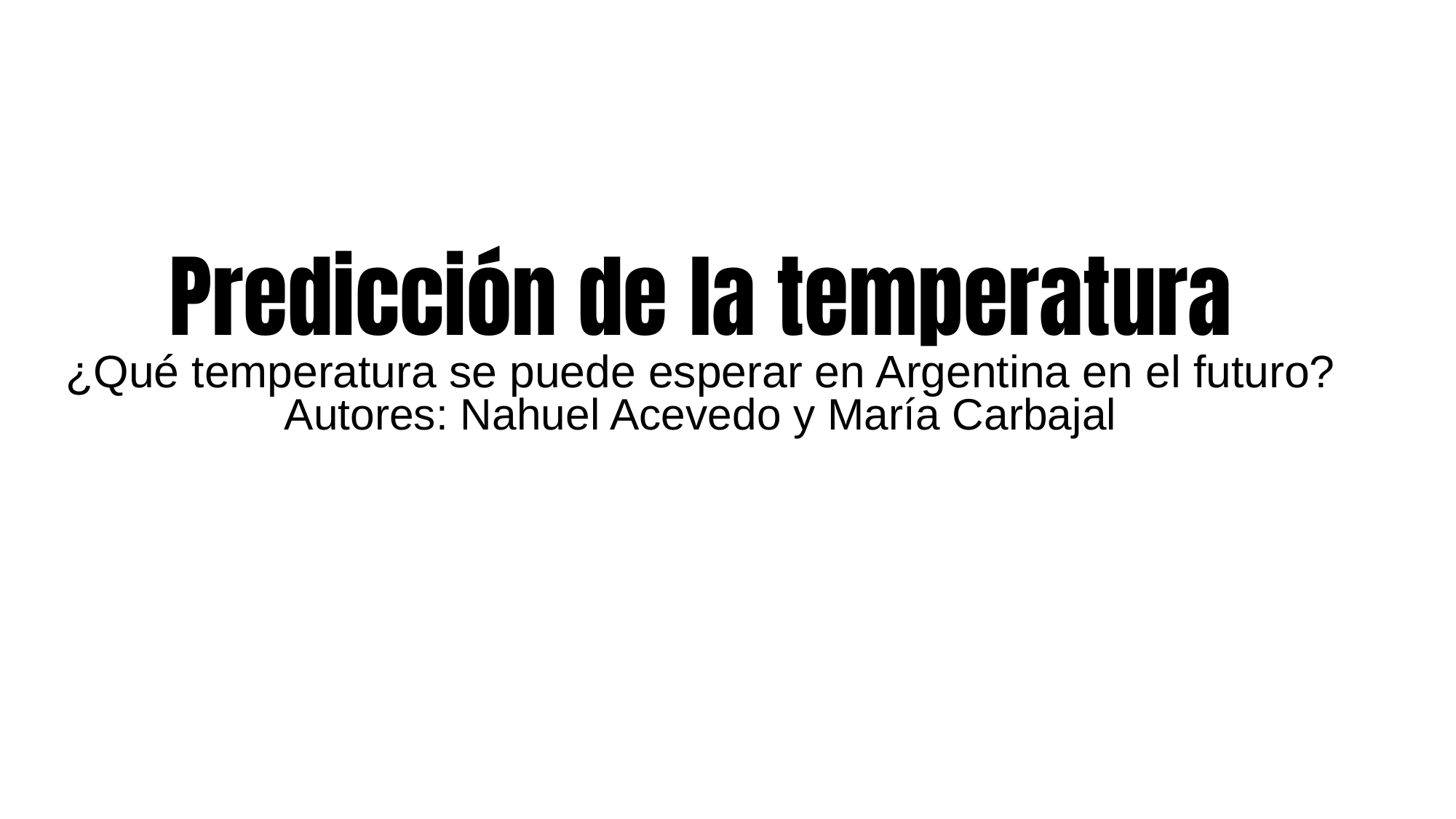

Predicción de la temperatura
¿Qué temperatura se puede esperar en Argentina en el futuro?
Autores: Nahuel Acevedo y María Carbajal